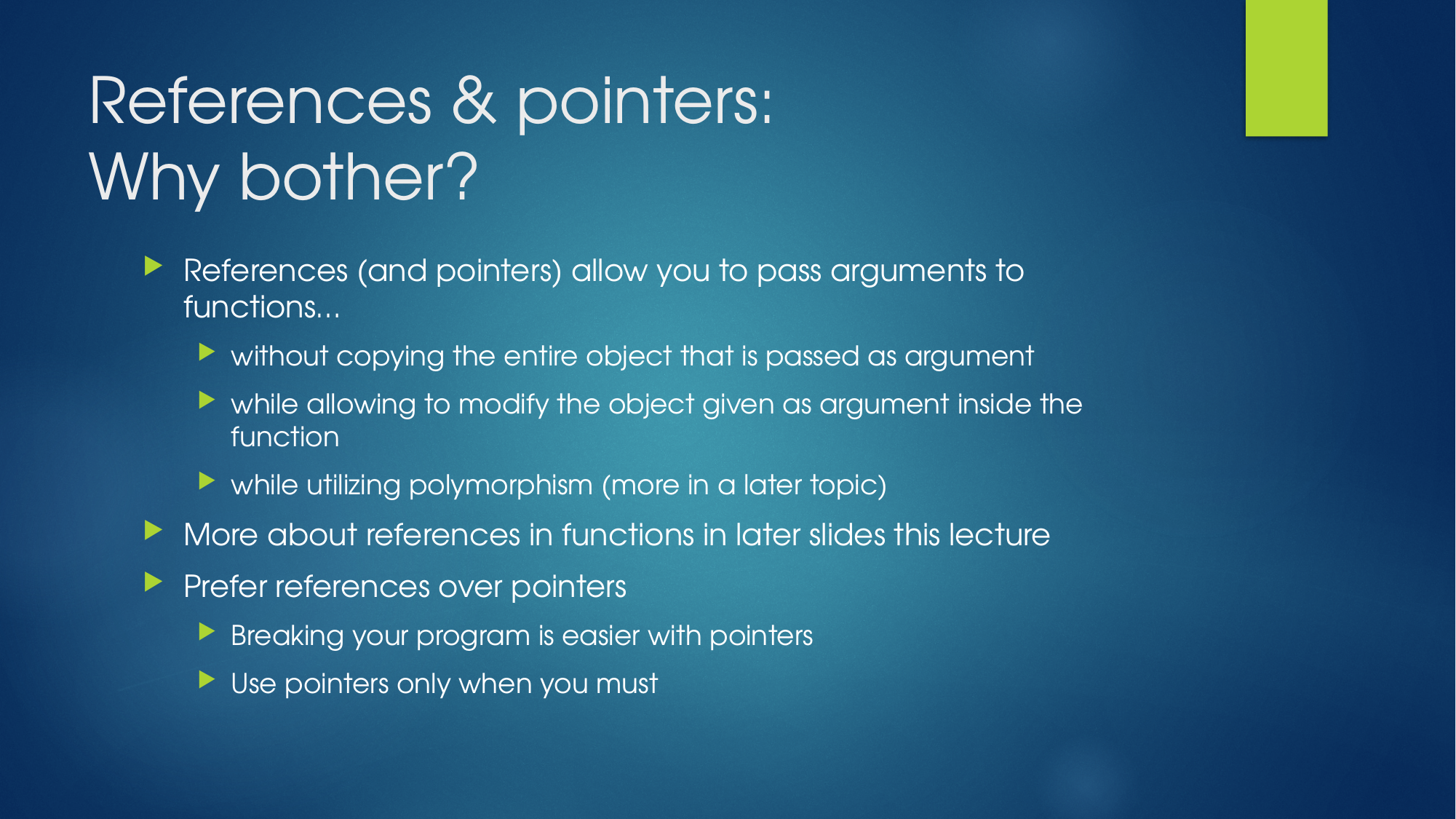

# References & pointers: Why bother?
References (and pointers) allow you to pass arguments to functions…
without copying the entire object that is passed as argument
while allowing to modify the object given as argument inside the function
while utilizing polymorphism (more in a later topic)
More about references in functions in later slides this lecture
Prefer references over pointers
Breaking your program is easier with pointers
Use pointers only when you must